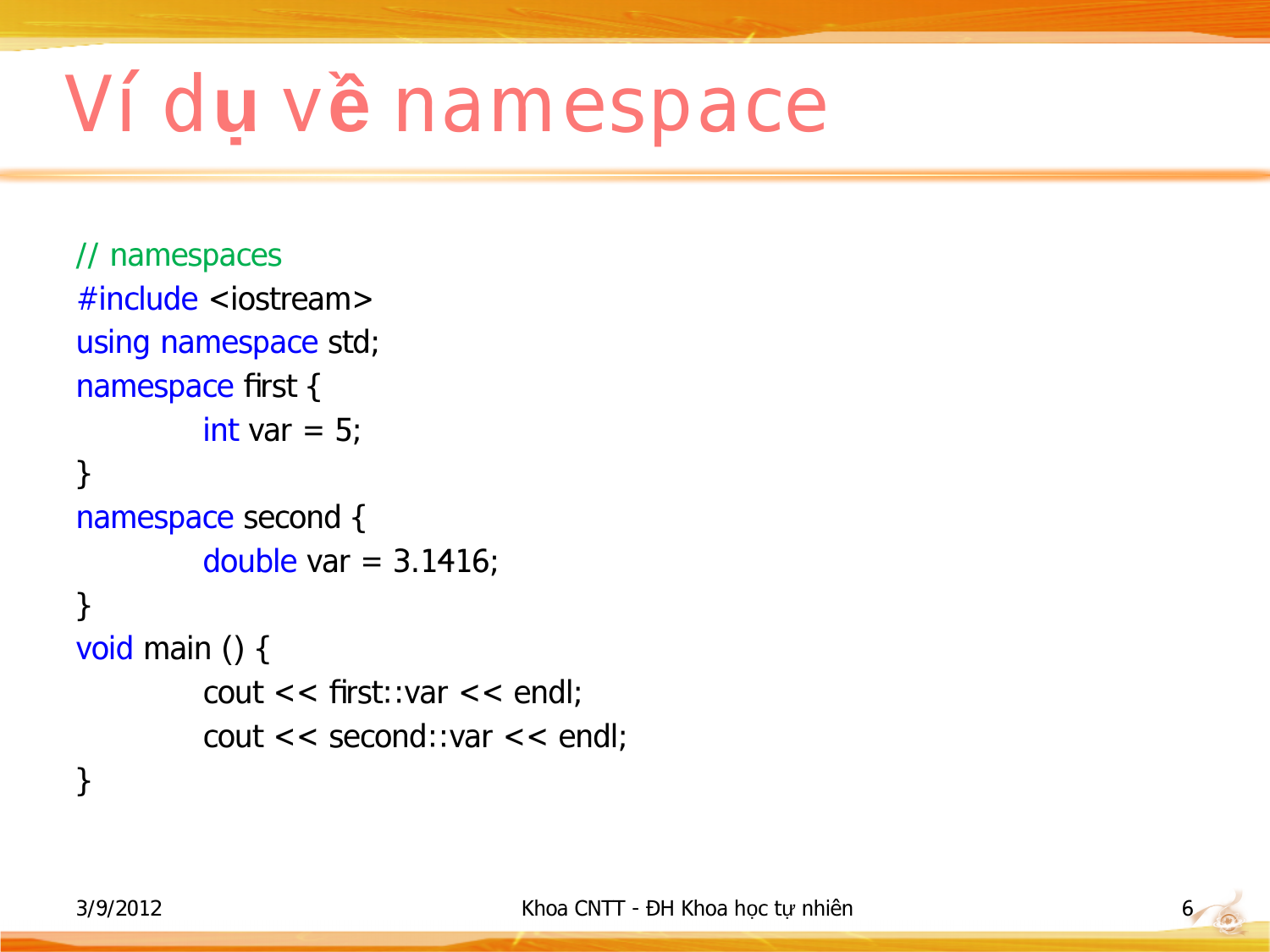

# Ví dụ về namespace
// namespaces
#include <iostream>
using namespace std;
namespace first {
	int var = 5;
}
namespace second {
	double var = 3.1416;
}
void main () {
	cout << first::var << endl;
	cout << second::var << endl;
}
3/9/2012
Khoa CNTT - ĐH Khoa học tự nhiên
6